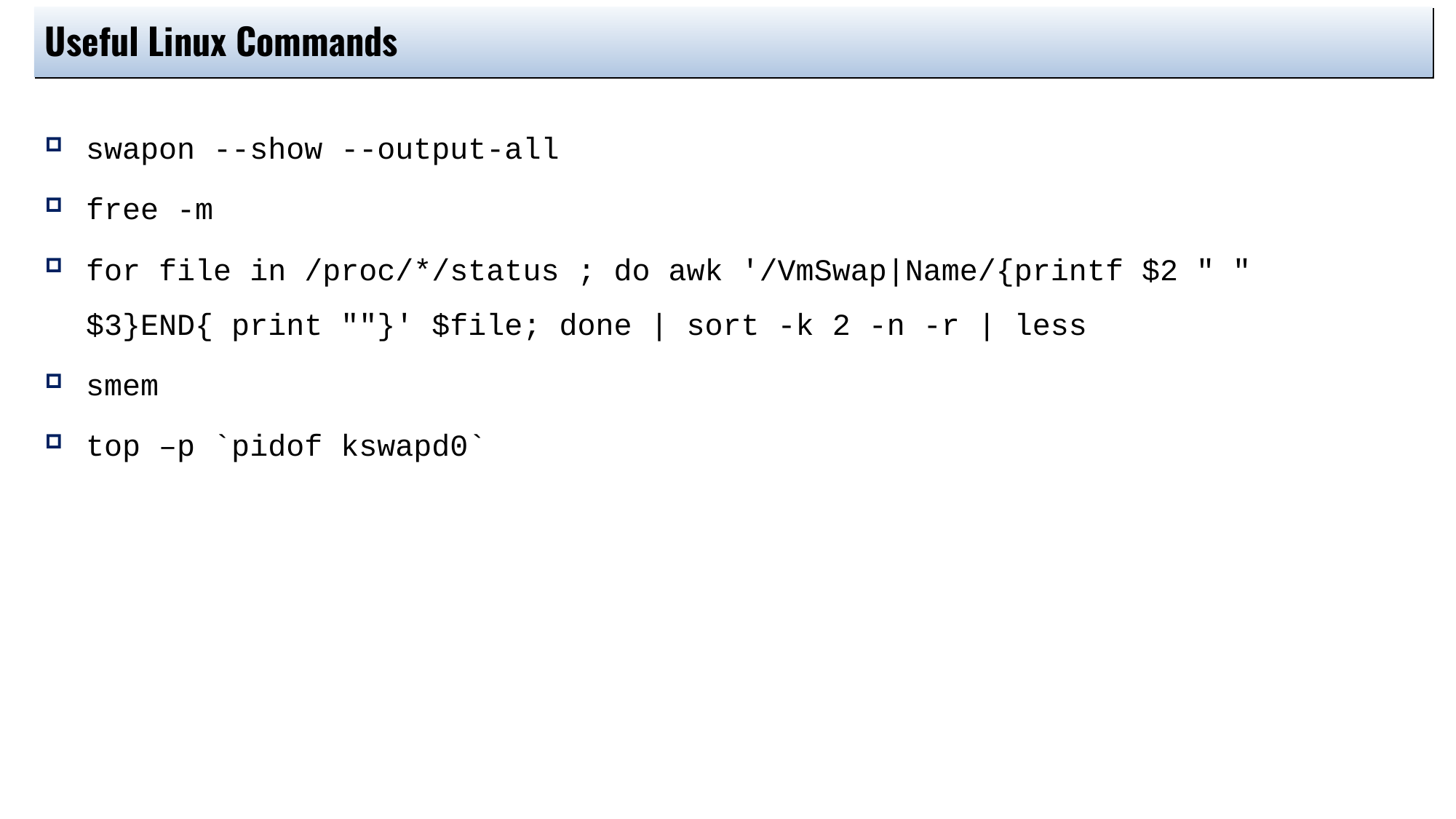

# Useful Linux Commands
swapon --show --output-all
free -m
for file in /proc/*/status ; do awk '/VmSwap|Name/{printf $2 " " $3}END{ print ""}' $file; done | sort -k 2 -n -r | less
smem
top –p `pidof kswapd0`